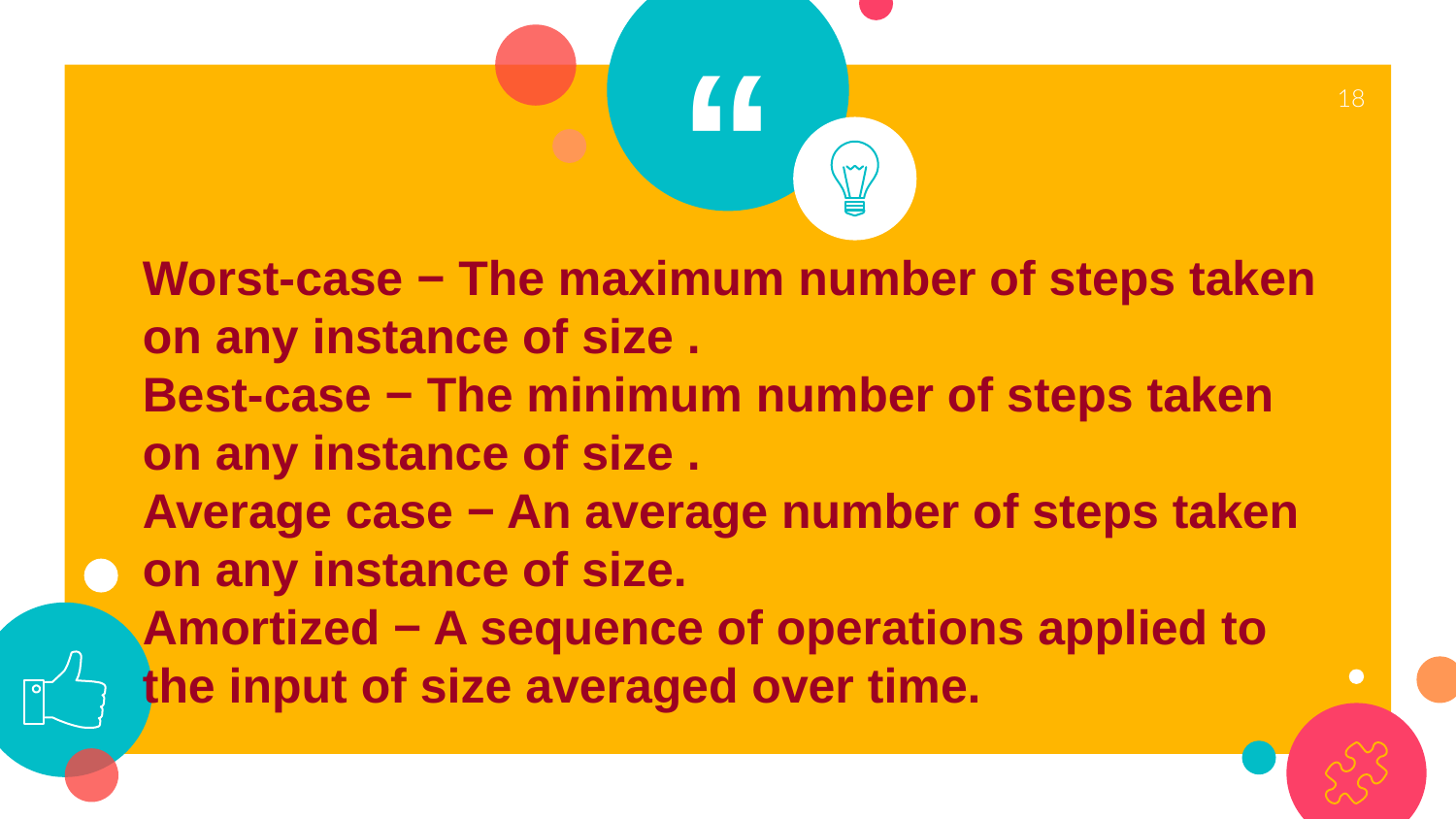

18
Worst-case − The maximum number of steps taken on any instance of size .
Best-case − The minimum number of steps taken on any instance of size .
Average case − An average number of steps taken on any instance of size.
Amortized − A sequence of operations applied to the input of size averaged over time.